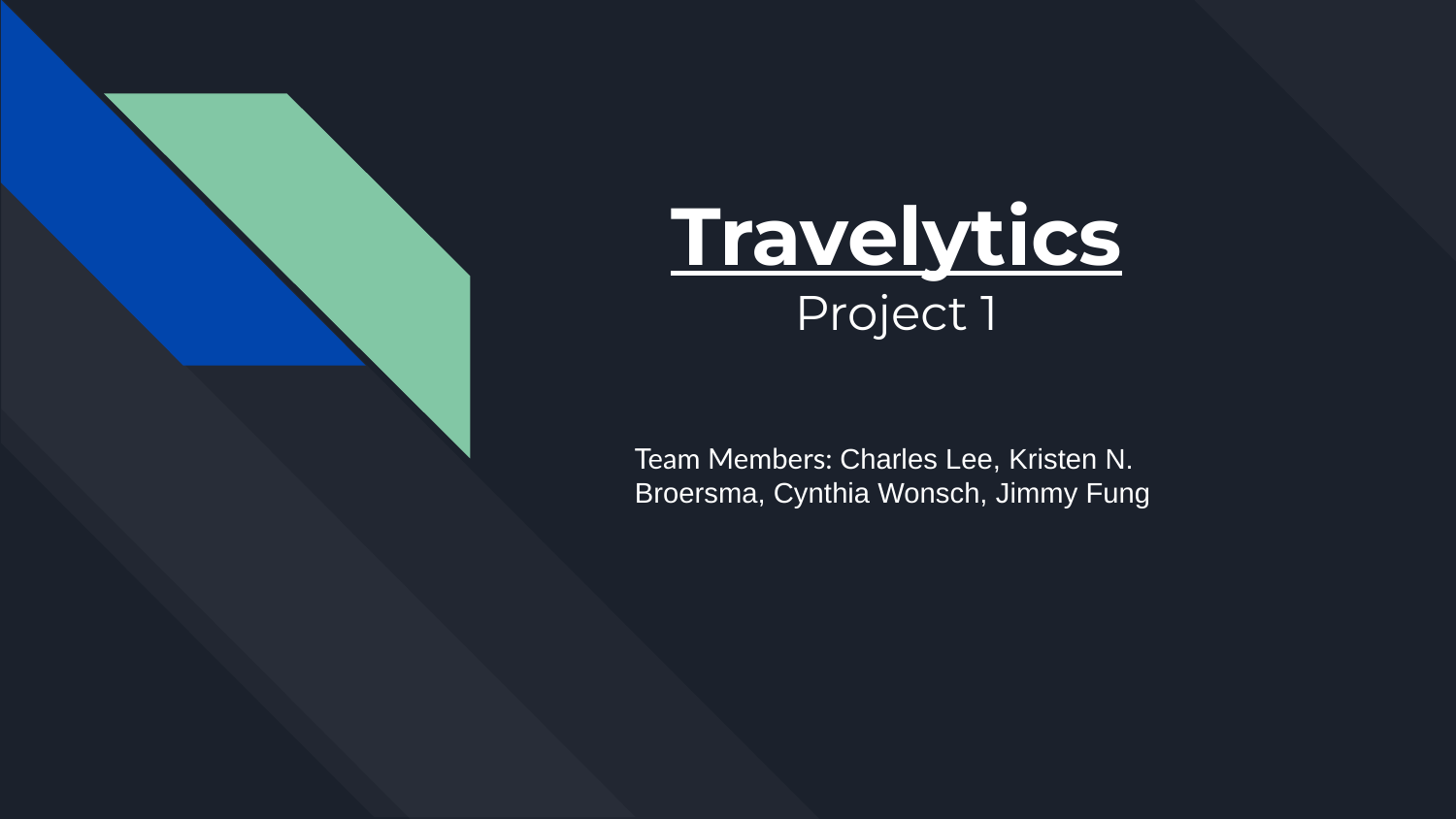

# Travelytics
Project 1

Team Members: Charles Lee, Kristen N. Broersma, Cynthia Wonsch, Jimmy Fung